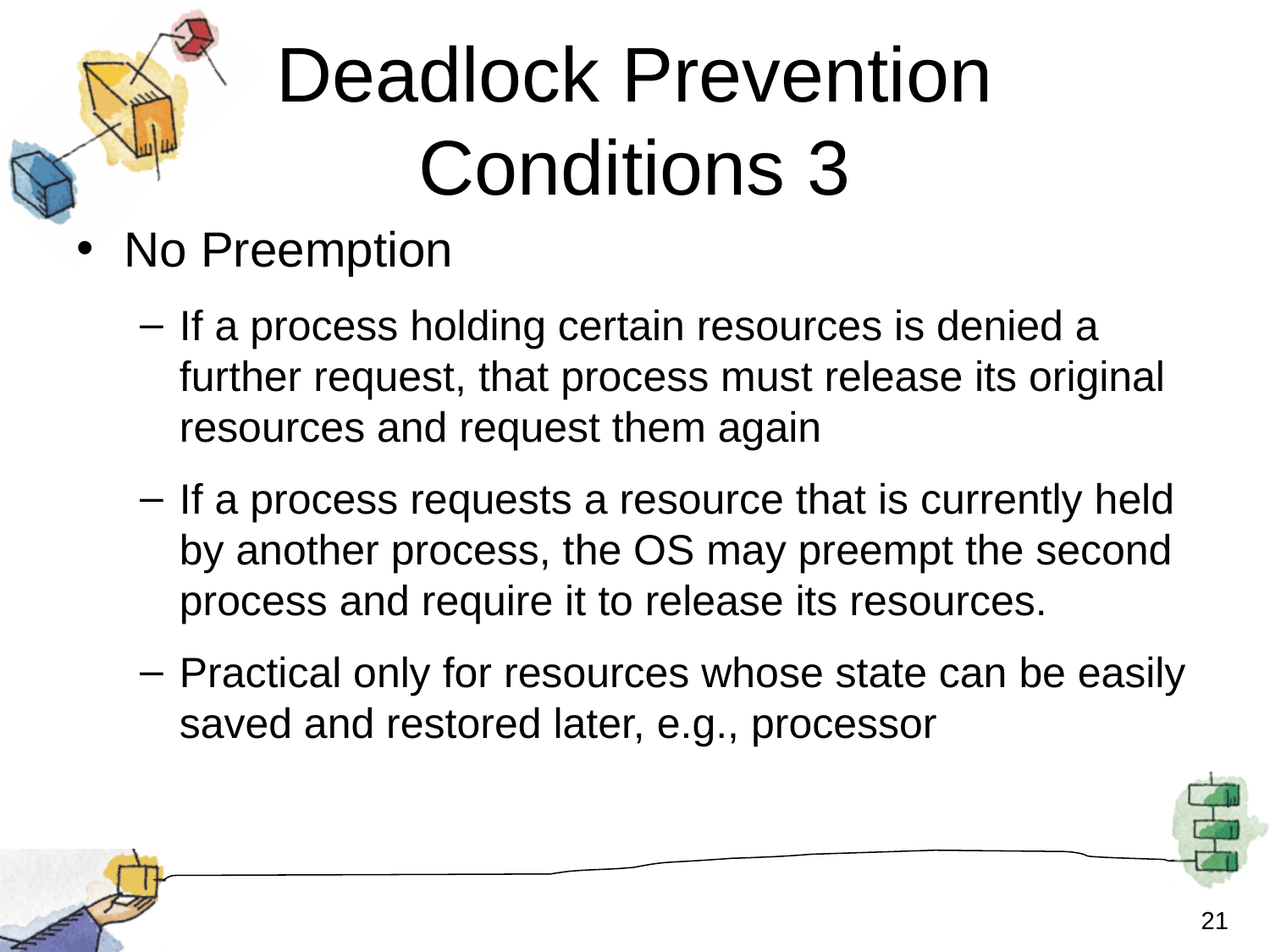

# Deadlock Prevention Conditions 3
No Preemption
If a process holding certain resources is denied a further request, that process must release its original resources and request them again
If a process requests a resource that is currently held by another process, the OS may preempt the second process and require it to release its resources.
Practical only for resources whose state can be easily saved and restored later, e.g., processor